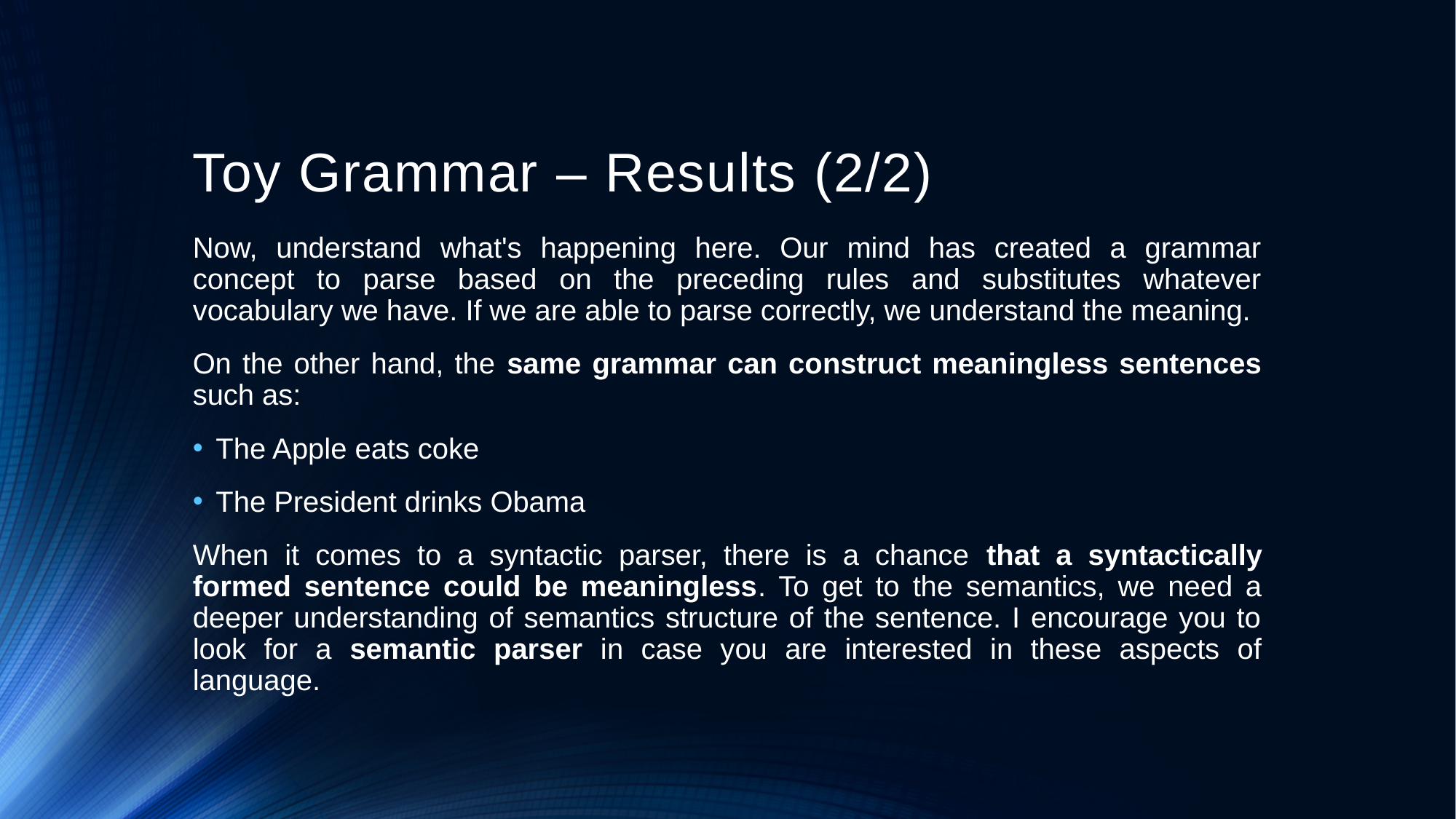

# Toy Grammar – Results (2/2)
Now, understand what's happening here. Our mind has created a grammar concept to parse based on the preceding rules and substitutes whatever vocabulary we have. If we are able to parse correctly, we understand the meaning.
On the other hand, the same grammar can construct meaningless sentences such as:
The Apple eats coke
The President drinks Obama
When it comes to a syntactic parser, there is a chance that a syntactically formed sentence could be meaningless. To get to the semantics, we need a deeper understanding of semantics structure of the sentence. I encourage you to look for a semantic parser in case you are interested in these aspects of language.